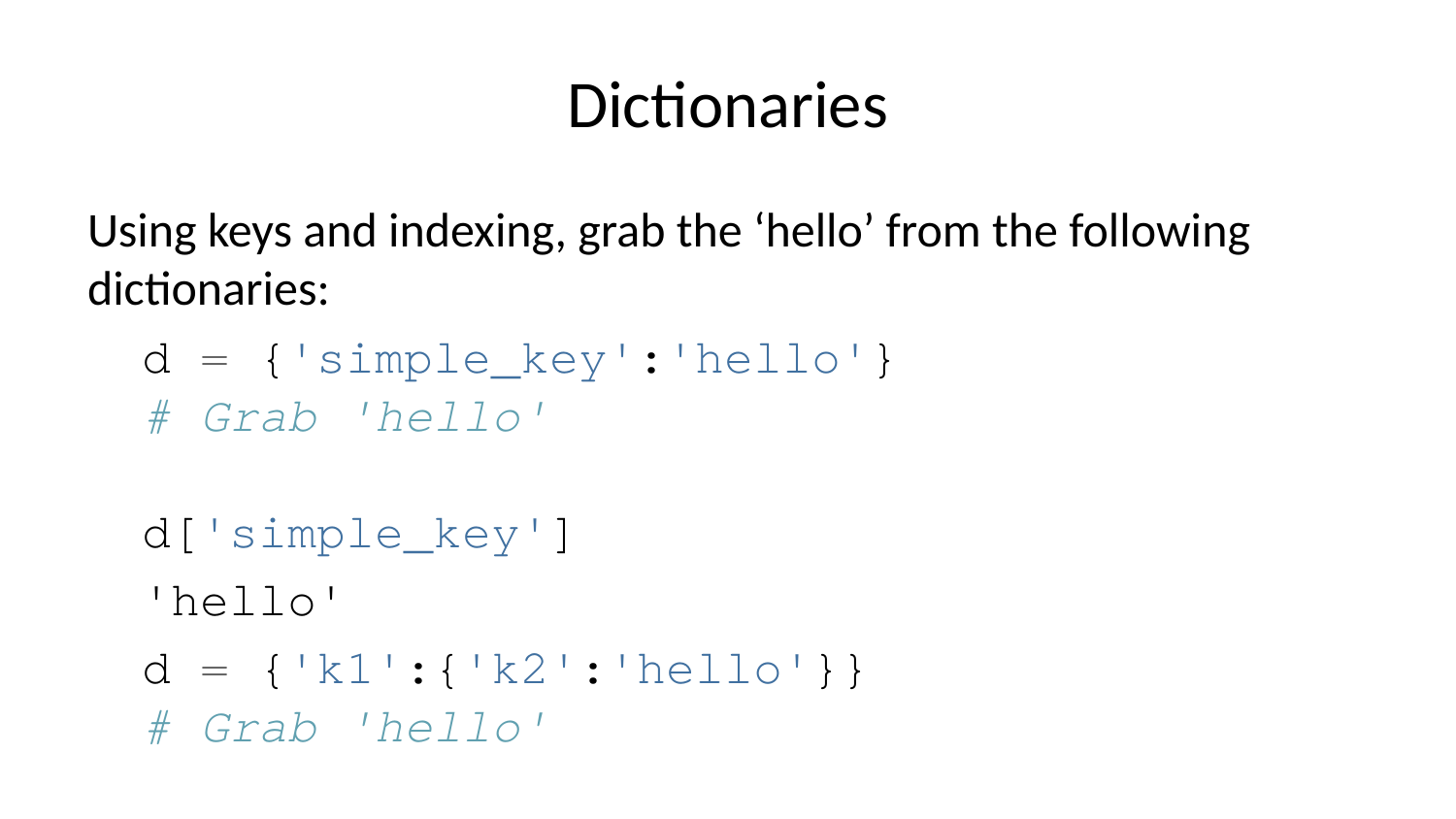

# Dictionaries
Using keys and indexing, grab the ‘hello’ from the following dictionaries:
d = {'simple_key':'hello'}
# Grab 'hello'
d['simple_key']
'hello'
d = {'k1':{'k2':'hello'}}
# Grab 'hello'
d['k1']['k2']
'hello'
# Getting a little tricker d = {'k1':[{'nest_key':['this is deep',['hello']]}]}
# This was harder than I expected... d['k1'][0]['nest_key'][1][0]
'hello'
# This will be hard and annoying! d = {'k1':[1,2,{'k2':['this is tricky',{'tough':[1,2,['hello']]}]}]}
# Phew! d['k1'][2]['k2'][1]['tough'][2][0]
'hello'
Can you sort a dictionary? Why or why not?
Answer: No! Because normal dictionaries are mappings not a sequence.